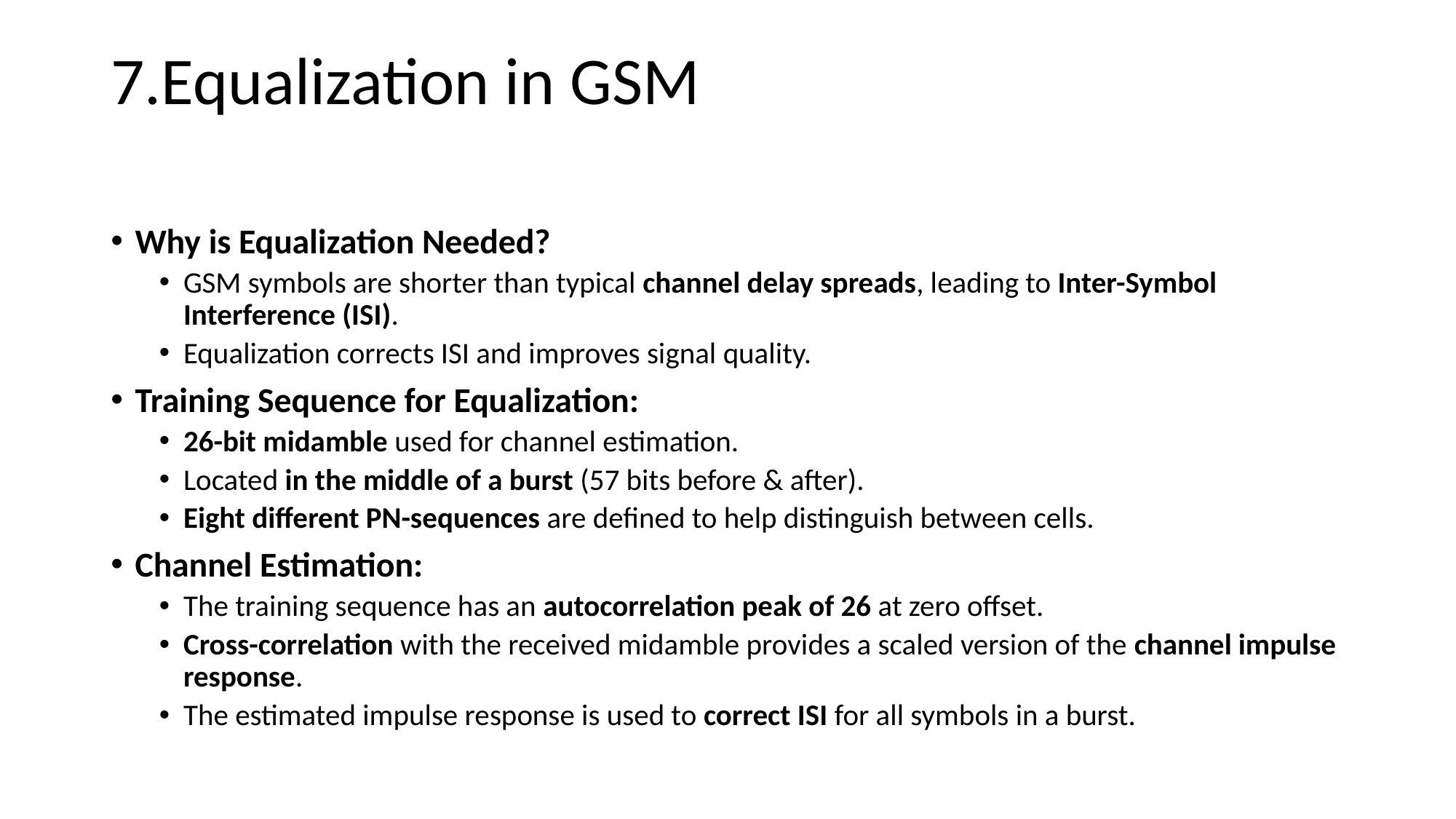

# 7.Equalization in GSM
Why is Equalization Needed?
GSM symbols are shorter than typical channel delay spreads, leading to Inter-Symbol Interference (ISI).
Equalization corrects ISI and improves signal quality.
Training Sequence for Equalization:
26-bit midamble used for channel estimation.
Located in the middle of a burst (57 bits before & after).
Eight different PN-sequences are defined to help distinguish between cells.
Channel Estimation:
The training sequence has an autocorrelation peak of 26 at zero offset.
Cross-correlation with the received midamble provides a scaled version of the channel impulse response.
The estimated impulse response is used to correct ISI for all symbols in a burst.